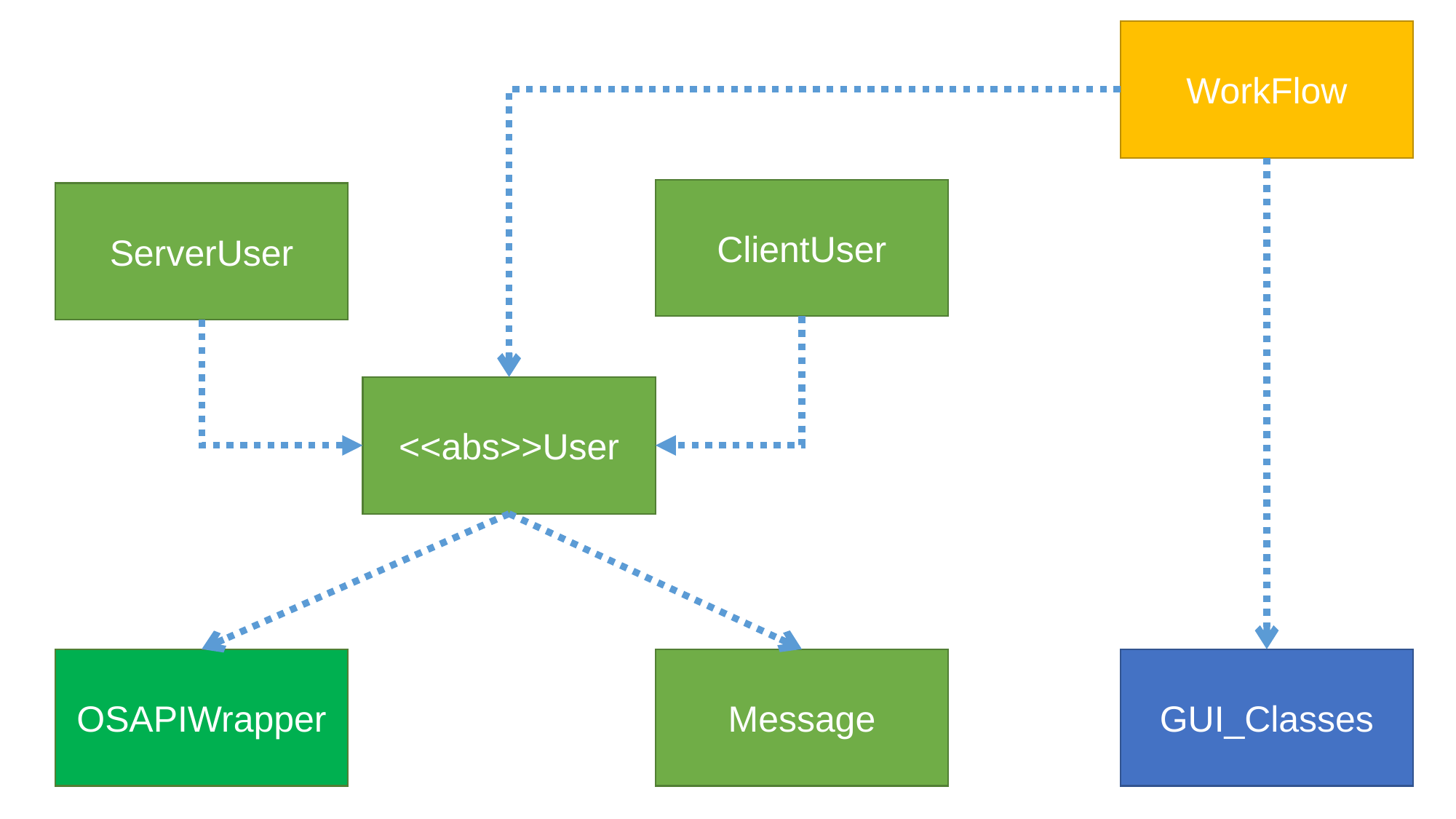

WorkFlow
ClientUser
ServerUser
<<abs>>User
OSAPIWrapper
Message
GUI_Classes